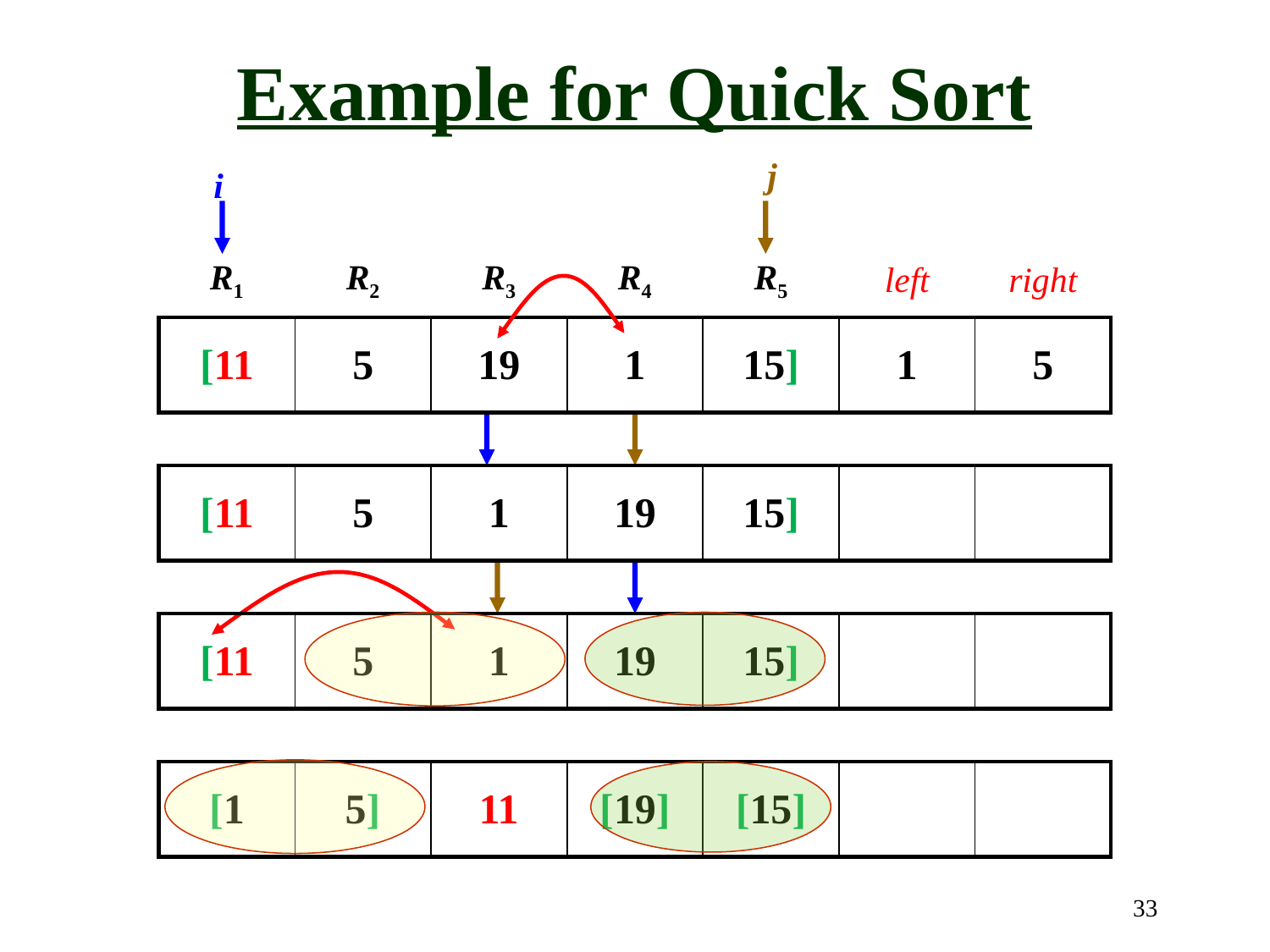

Example for Quick Sort
j
i

| R1 | R2 | R3 | R4 | R5 | left | right |
| --- | --- | --- | --- | --- | --- | --- |

| [11 | 5 | 19 | 1 | 15] | 1 | 5 |
| --- | --- | --- | --- | --- | --- | --- |

| [11 | 5 | 1 | 19 | 15] |  |  |
| --- | --- | --- | --- | --- | --- | --- |

| [11 | 5 | 1 | 19 | 15] |  |  |
| --- | --- | --- | --- | --- | --- | --- |

| [1 | 5] | 11 | [19] | [15] |  |  |
| --- | --- | --- | --- | --- | --- | --- |

33